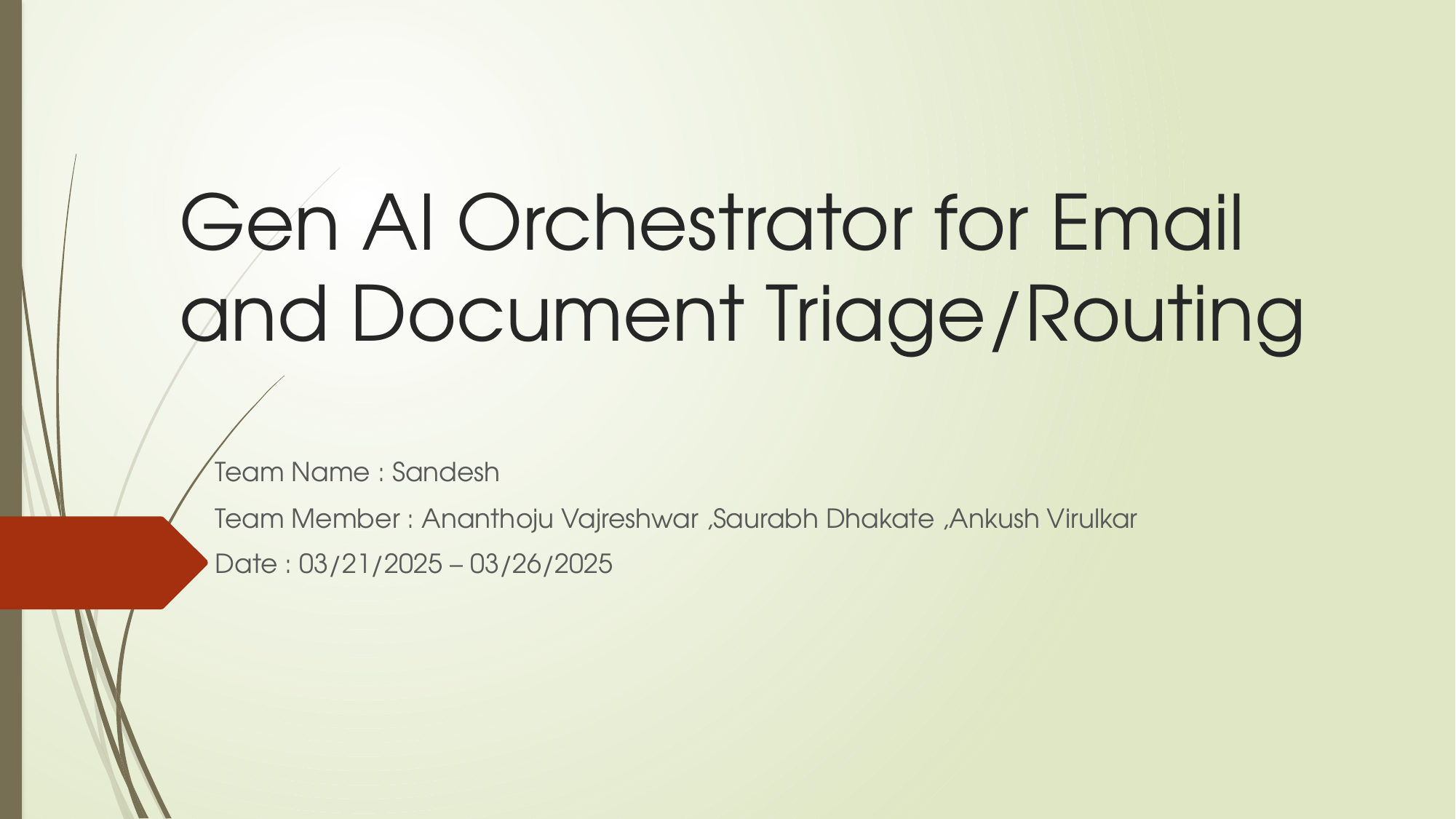

# Gen AI Orchestrator for Email and Document Triage/Routing
Team Name : Sandesh
Team Member : Ananthoju Vajreshwar ,Saurabh Dhakate ,Ankush Virulkar
Date : 03/21/2025 – 03/26/2025